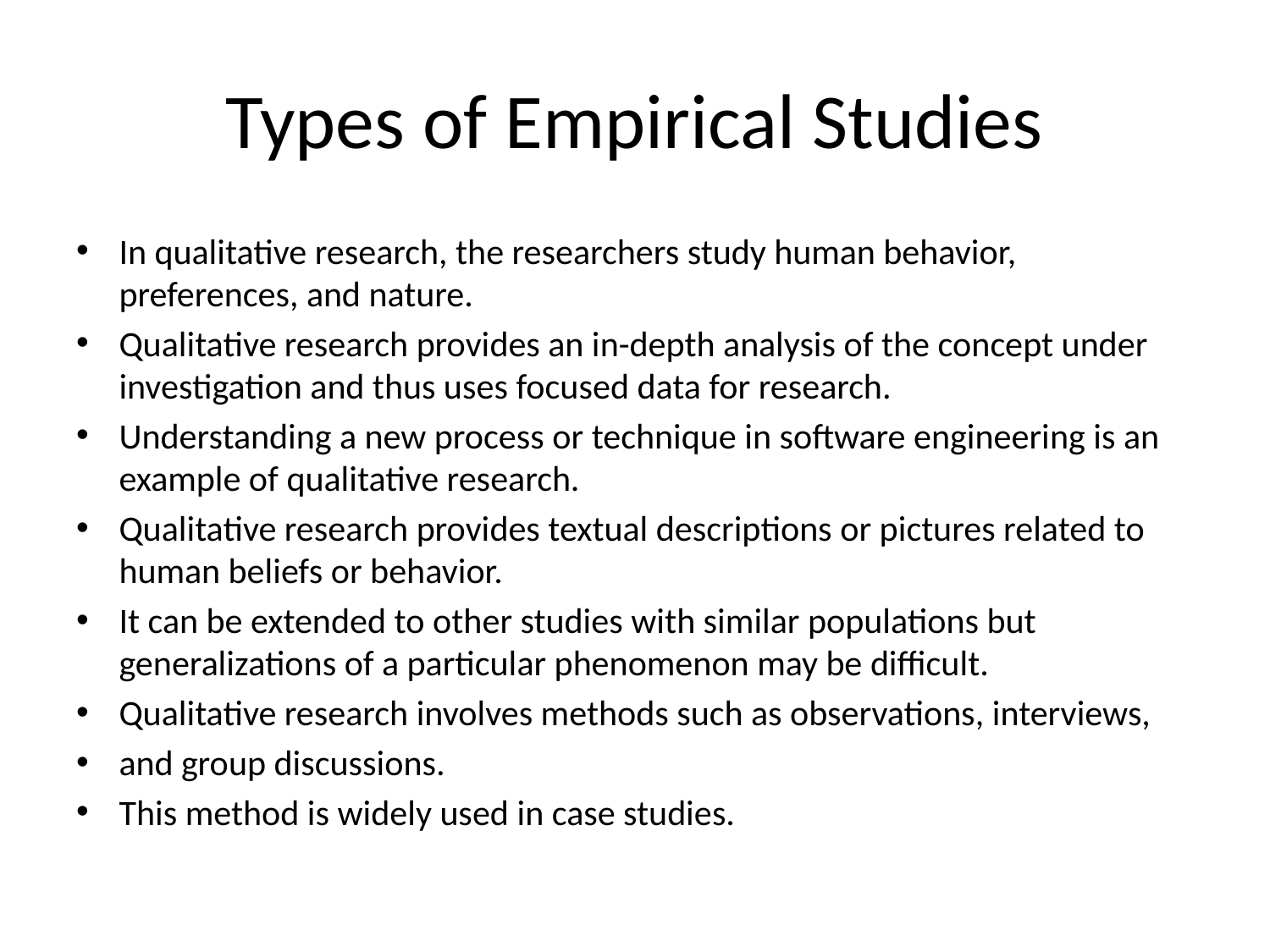

# Types of Empirical Studies
In qualitative research, the researchers study human behavior, preferences, and nature.
Qualitative research provides an in-depth analysis of the concept under investigation and thus uses focused data for research.
Understanding a new process or technique in software engineering is an example of qualitative research.
Qualitative research provides textual descriptions or pictures related to human beliefs or behavior.
It can be extended to other studies with similar populations but generalizations of a particular phenomenon may be difficult.
Qualitative research involves methods such as observations, interviews,
and group discussions.
This method is widely used in case studies.